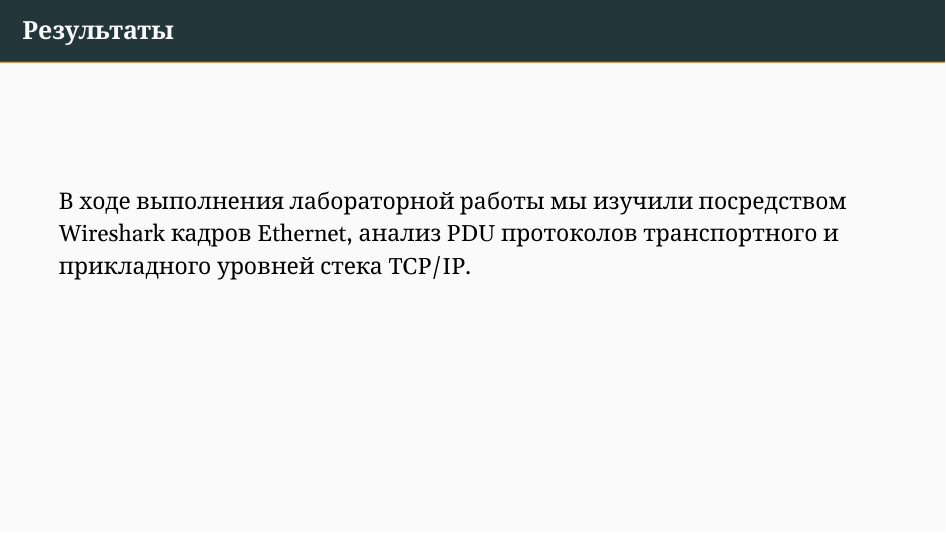

# Результаты

В ходе выполнения лабораторной работы мы изучили посредством Wireshark кадров Ethernet, анализ PDU протоколов транспортного и прикладного уровней стека TCP/IP.